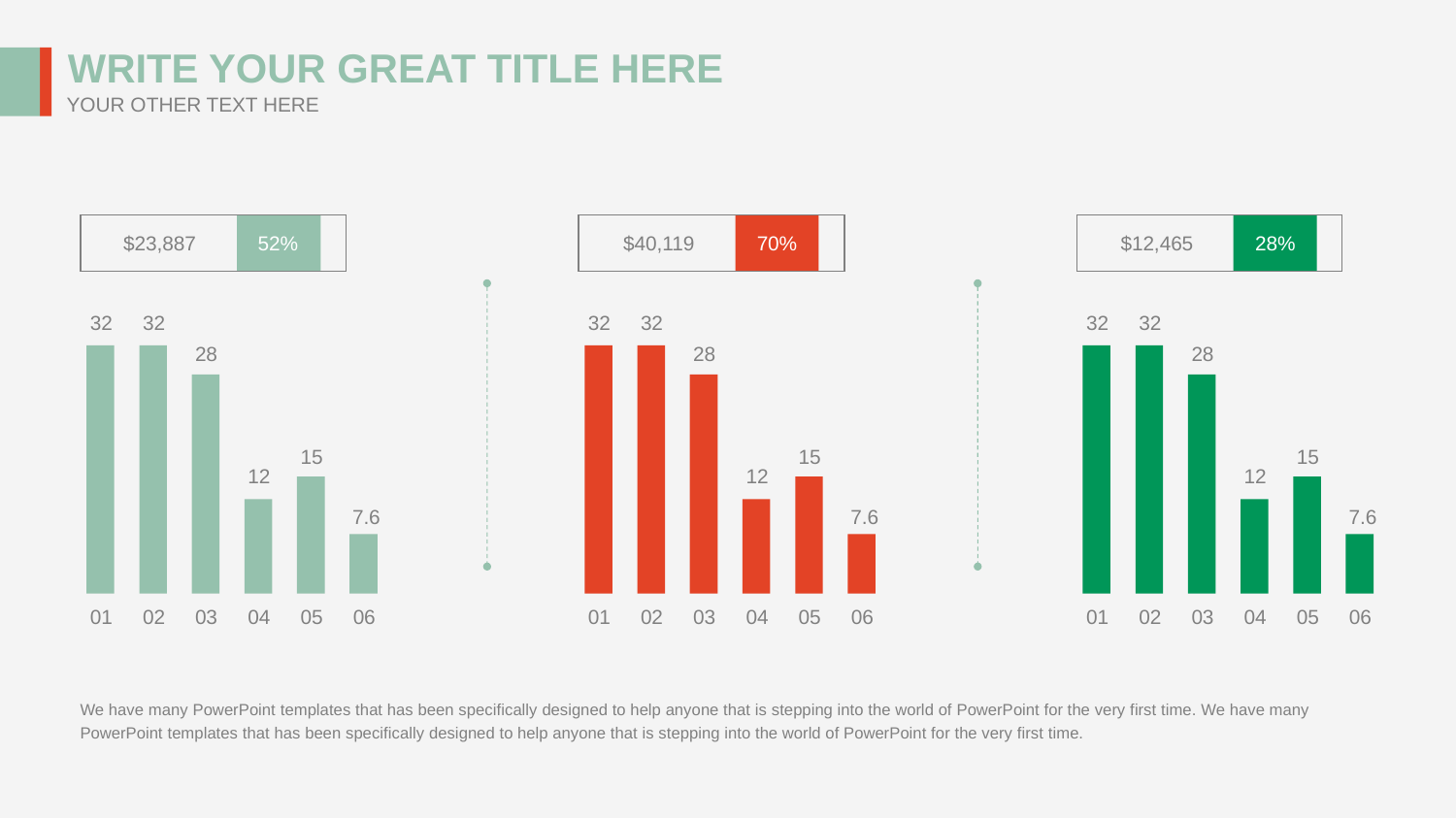

WRITE YOUR GREAT TITLE HERE

YOUR OTHER TEXT HERE

$23,887
52%
$40,119
70%
$12,465
28%

32
32
32
32
32
32
28
28
28

15
15
15
12
12
12

7.6
7.6
7.6

01
02
03
04
05
06
01
02
03
04
05
06
01
02
03
04
05
06
We have many PowerPoint templates that has been specifically designed to help anyone that is stepping into the world of PowerPoint for the very first time. We have many PowerPoint templates that has been specifically designed to help anyone that is stepping into the world of PowerPoint for the very first time.